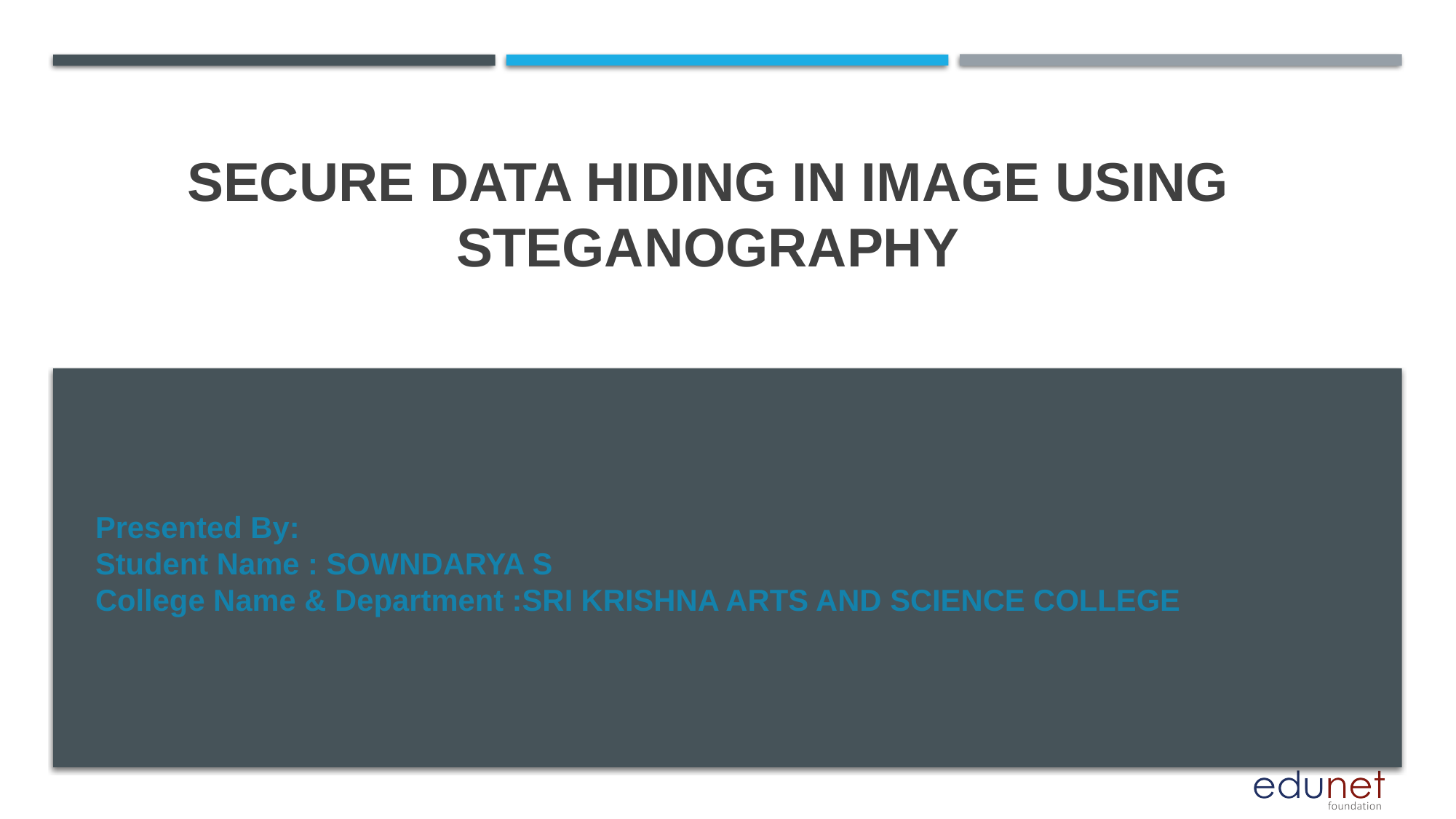

# Secure Data Hiding in Image Using Steganography
Presented By:
Student Name : SOWNDARYA S
College Name & Department :SRI KRISHNA ARTS AND SCIENCE COLLEGE